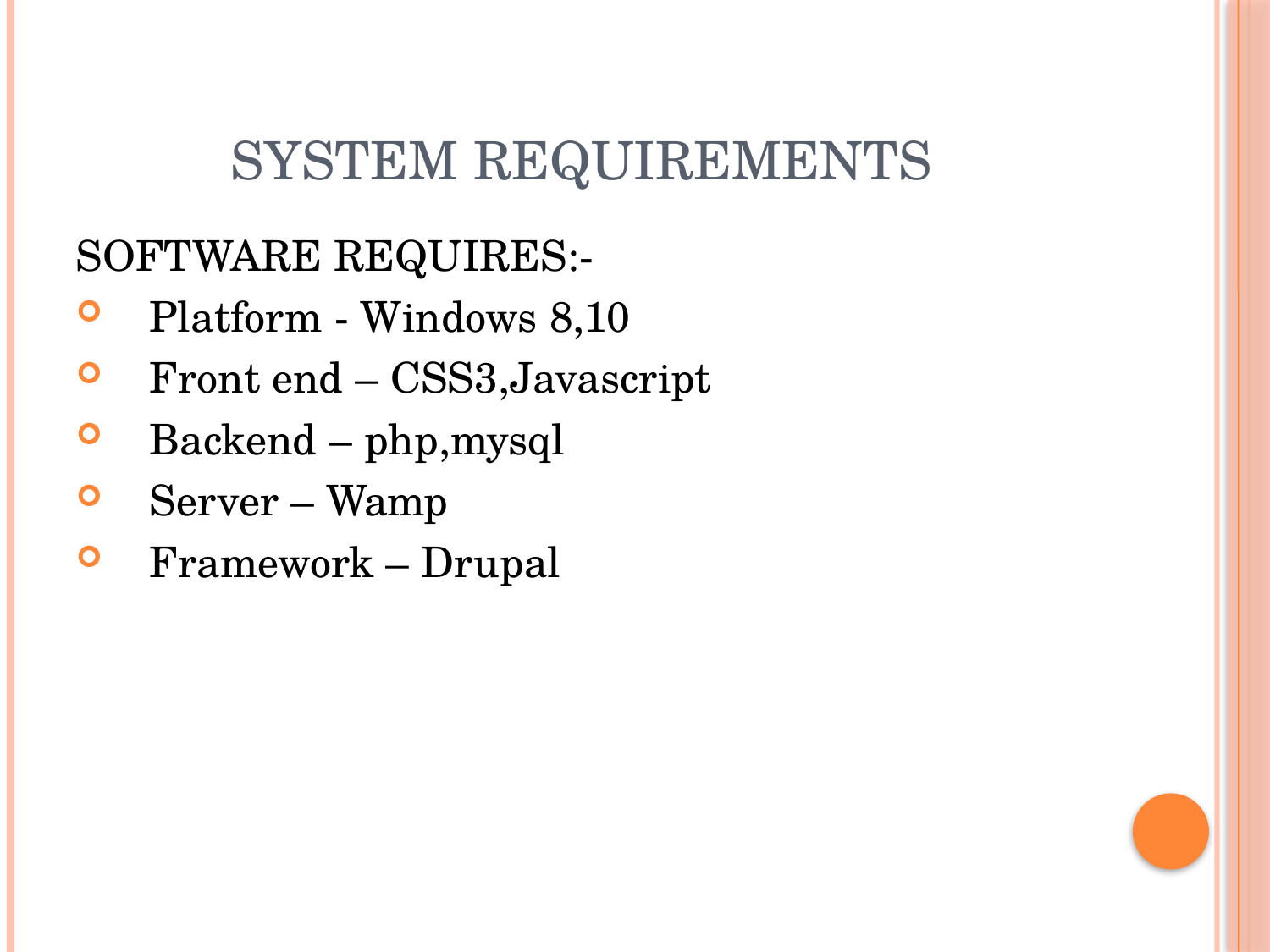

# SYSTEM REQUIREMENTS
SOFTWARE REQUIRES:-
   Platform - Windows 8,10
   Front end – CSS3,Javascript
   Backend – php,mysql
   Server – Wamp
   Framework – Drupal